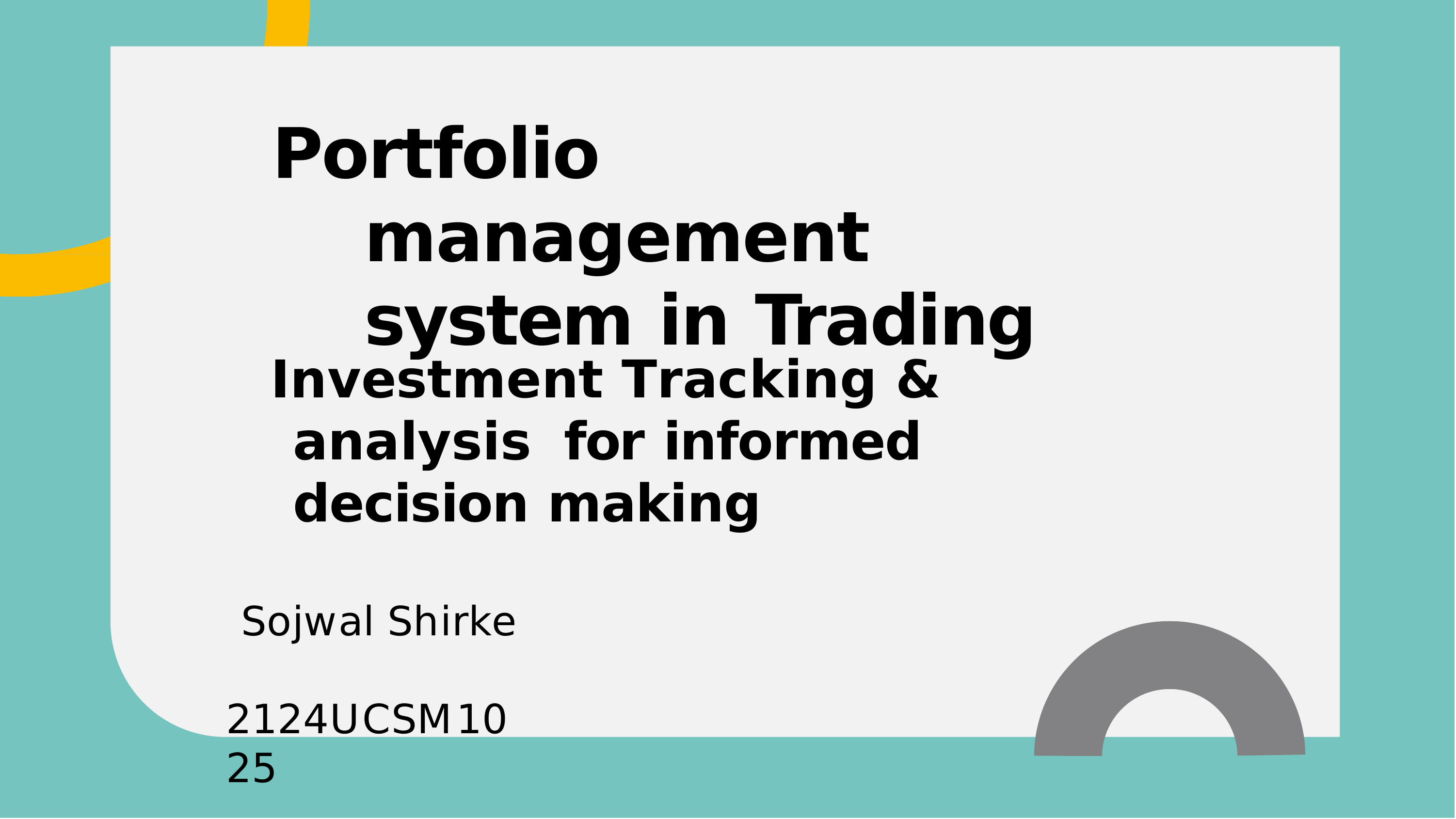

# Portfolio management  system in Trading
Investment Tracking & analysis  for informed decision making
Sojwal Shirke  2124UCSM1025